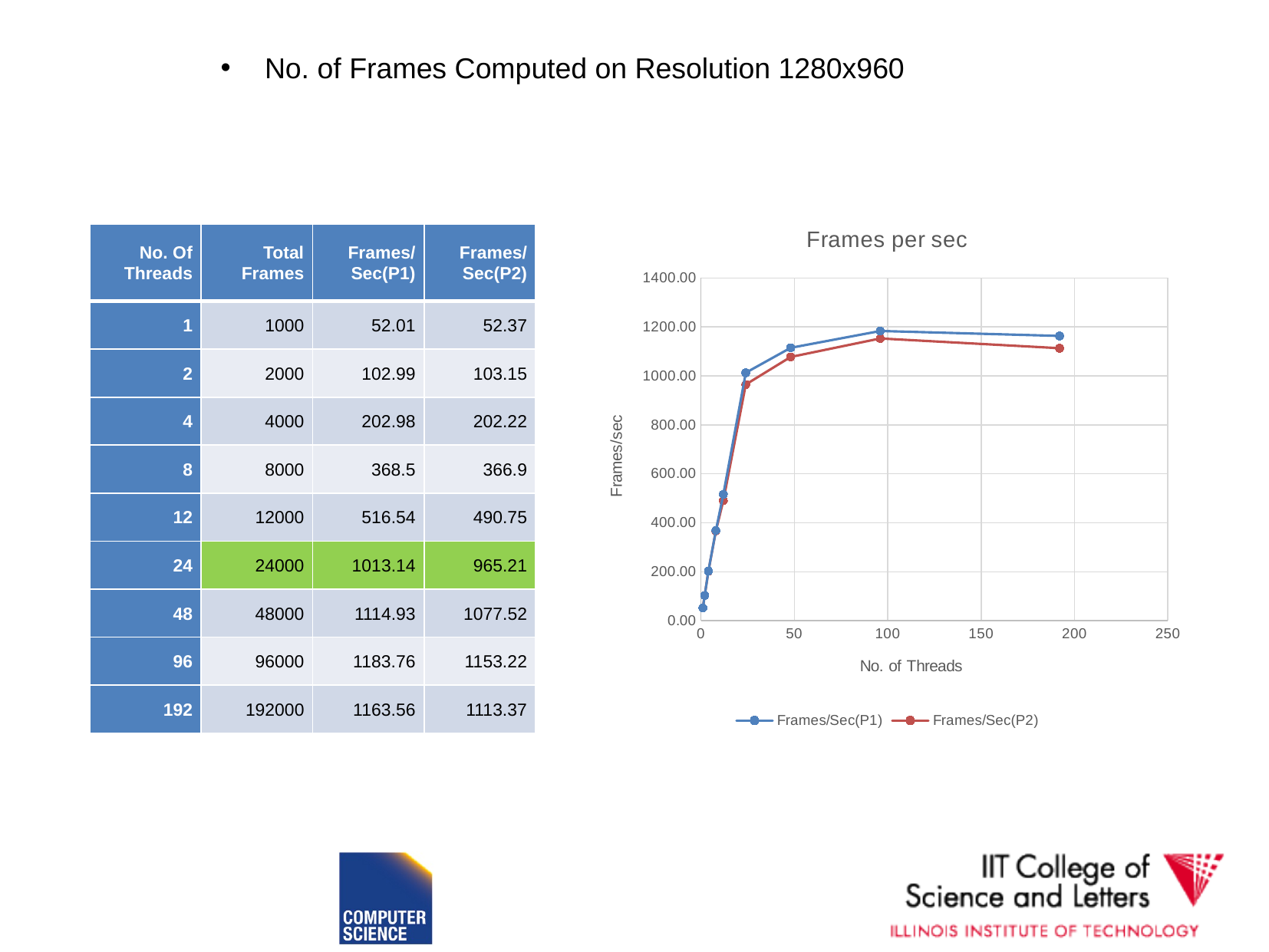

No. of Frames Computed on Resolution 1280x960

### Chart: Frames per sec

| Category | Frames/Sec(P1) | Frames/Sec(P2) |
|---|---|---|
| No. Of Threads | Total Frames | Frames/ Sec(P1) | Frames/ Sec(P2) |
| --- | --- | --- | --- |
| 1 | 1000 | 52.01 | 52.37 |
| 2 | 2000 | 102.99 | 103.15 |
| 4 | 4000 | 202.98 | 202.22 |
| 8 | 8000 | 368.5 | 366.9 |
| 12 | 12000 | 516.54 | 490.75 |
| 24 | 24000 | 1013.14 | 965.21 |
| 48 | 48000 | 1114.93 | 1077.52 |
| 96 | 96000 | 1183.76 | 1153.22 |
| 192 | 192000 | 1163.56 | 1113.37 |